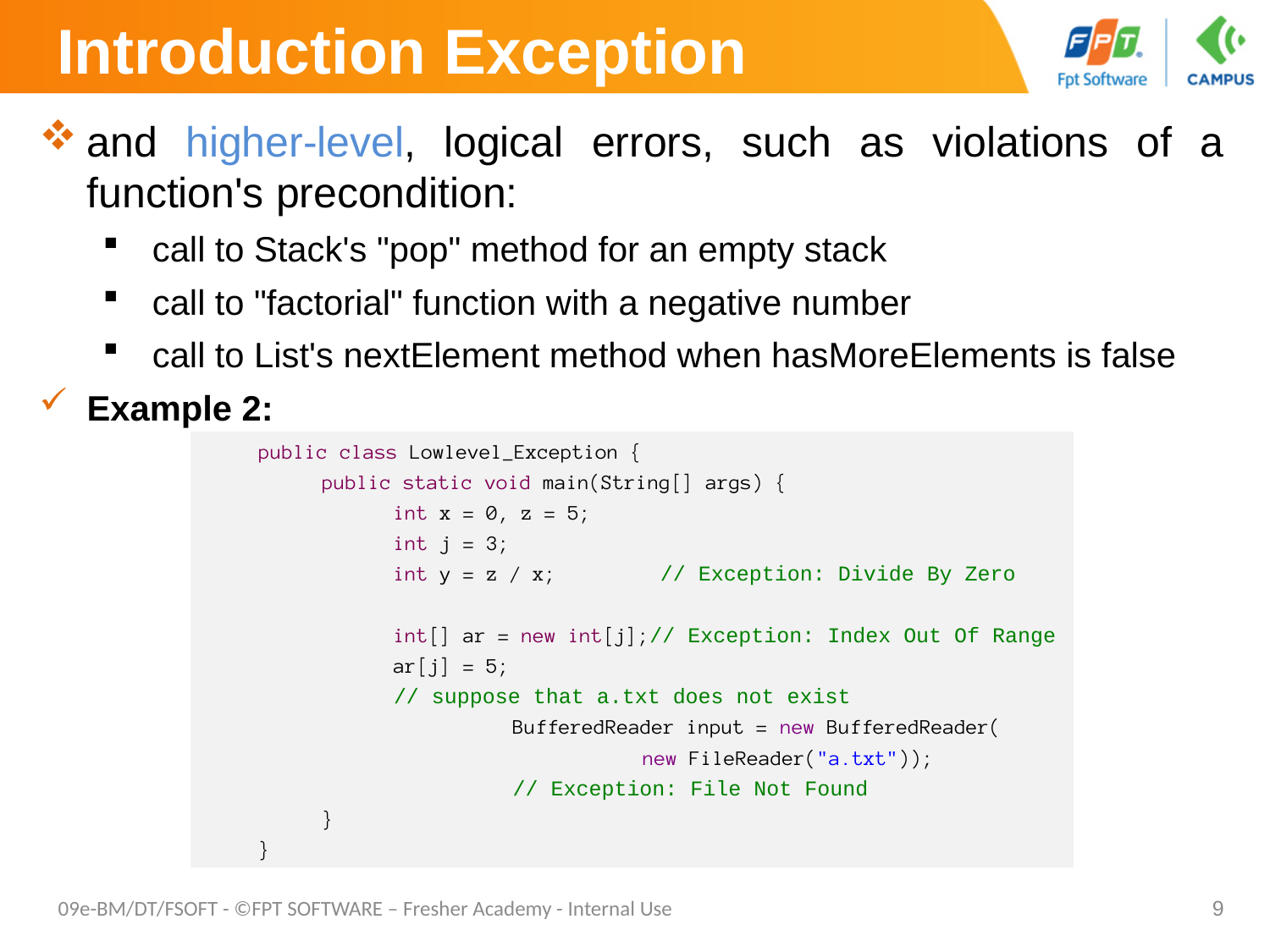

# Introduction Exception
and higher-level, logical errors, such as violations of a function's precondition:
 call to Stack's "pop" method for an empty stack
 call to "factorial" function with a negative number
 call to List's nextElement method when hasMoreElements is false
Example 2:

public class Lowlevel_Exception {
public static void main(String[] args) {
int x = 0, z = 5;
int j = 3;
int y = z / x;	 // Exception: Divide By Zero

int[] ar = new int[j];// Exception: Index Out Of Range
ar[j] = 5;
// suppose that a.txt does not exist
		BufferedReader input = new BufferedReader(
                                 new FileReader("a.txt"));
		// Exception: File Not Found
}
}
09e-BM/DT/FSOFT - ©FPT SOFTWARE – Fresher Academy - Internal Use
9